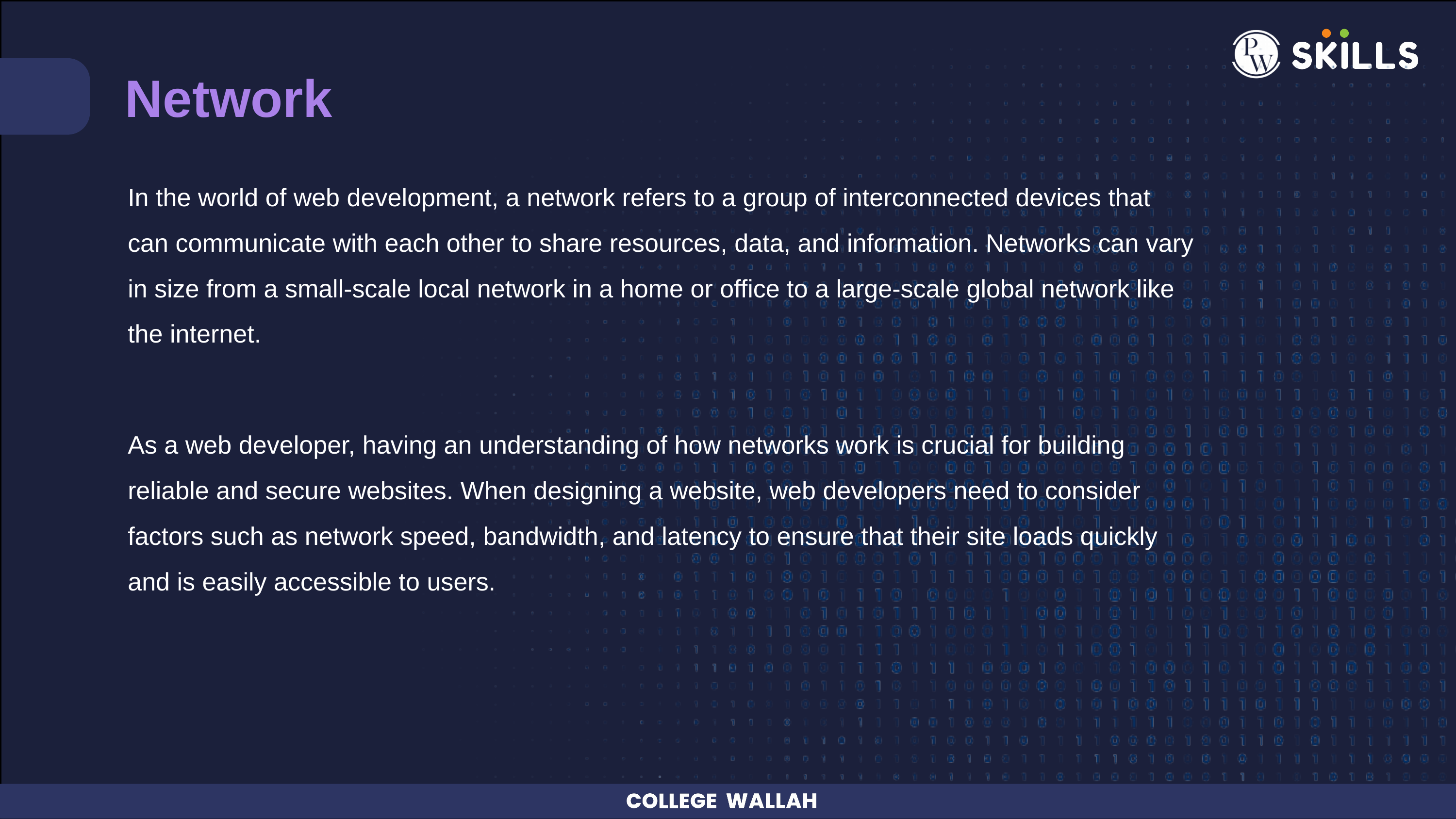

Network
In the world of web development, a network refers to a group of interconnected devices that can communicate with each other to share resources, data, and information. Networks can vary in size from a small-scale local network in a home or office to a large-scale global network like the internet.

As a web developer, having an understanding of how networks work is crucial for building reliable and secure websites. When designing a website, web developers need to consider factors such as network speed, bandwidth, and latency to ensure that their site loads quickly and is easily accessible to users.